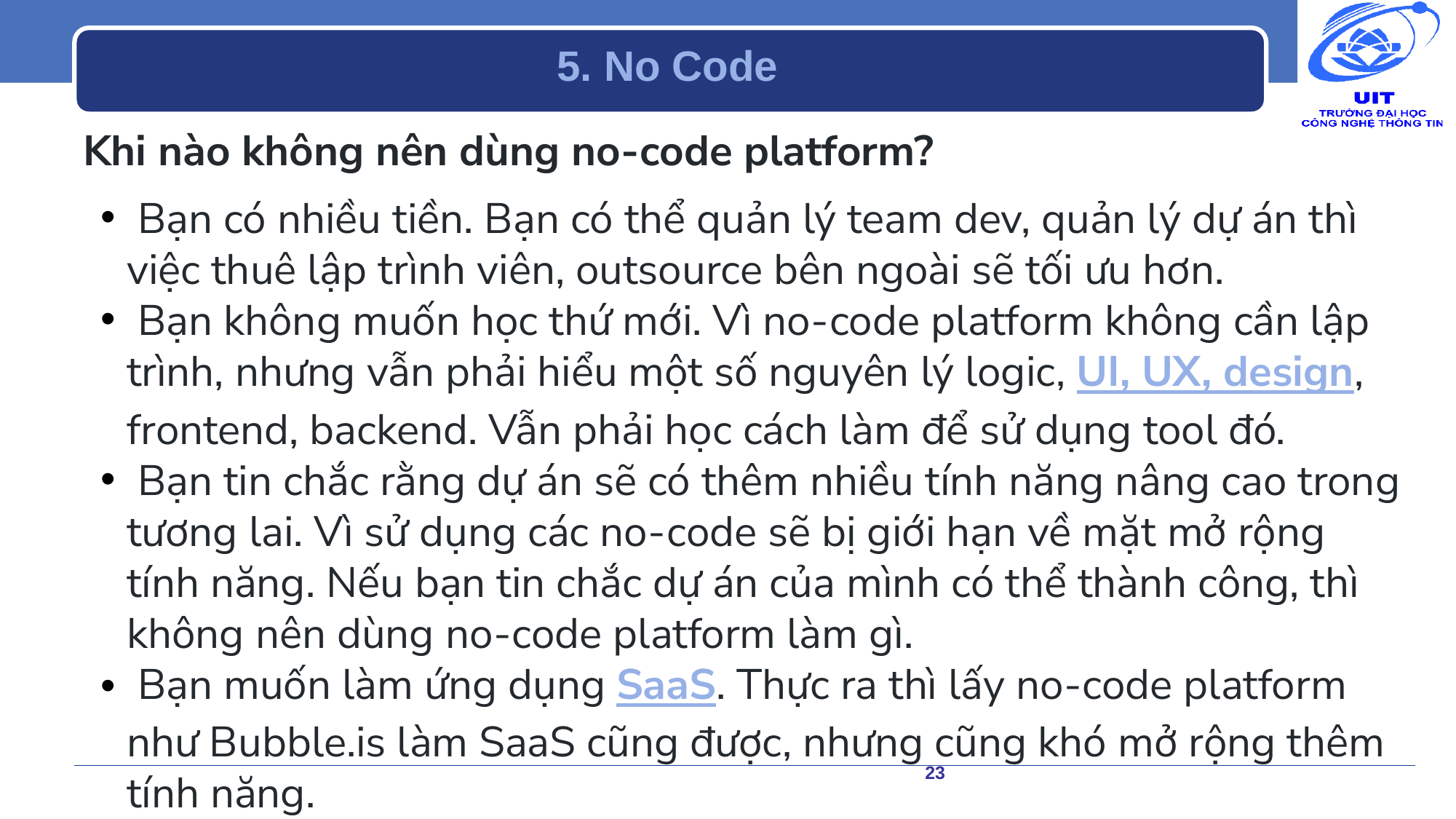

# 5. No Code
Khi nào không nên dùng no-code platform?
 Bạn có nhiều tiền. Bạn có thể quản lý team dev, quản lý dự án thì việc thuê lập trình viên, outsource bên ngoài sẽ tối ưu hơn.
 Bạn không muốn học thứ mới. Vì no-code platform không cần lập trình, nhưng vẫn phải hiểu một số nguyên lý logic, UI, UX, design, frontend, backend. Vẫn phải học cách làm để sử dụng tool đó.
 Bạn tin chắc rằng dự án sẽ có thêm nhiều tính năng nâng cao trong tương lai. Vì sử dụng các no-code sẽ bị giới hạn về mặt mở rộng tính năng. Nếu bạn tin chắc dự án của mình có thể thành công, thì không nên dùng no-code platform làm gì.
 Bạn muốn làm ứng dụng SaaS. Thực ra thì lấy no-code platform như Bubble.is làm SaaS cũng được, nhưng cũng khó mở rộng thêm tính năng.
23